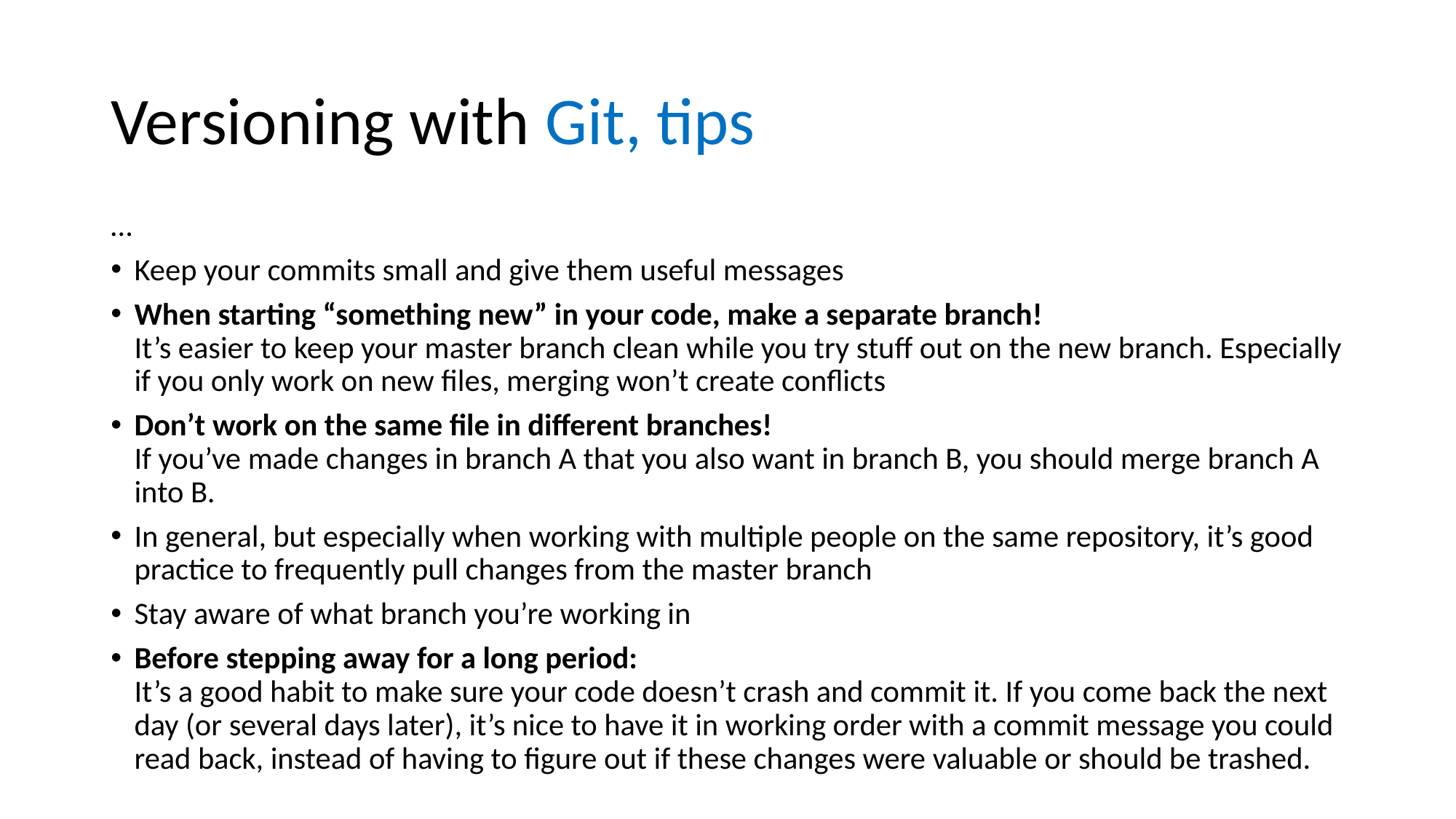

# Versioning with Git, tips
…
Keep your commits small and give them useful messages
When starting “something new” in your code, make a separate branch!
It’s easier to keep your master branch clean while you try stuff out on the new branch. Especially if you only work on new files, merging won’t create conflicts
Don’t work on the same file in different branches!
If you’ve made changes in branch A that you also want in branch B, you should merge branch A into B.
In general, but especially when working with multiple people on the same repository, it’s good practice to frequently pull changes from the master branch
Stay aware of what branch you’re working in
Before stepping away for a long period:
It’s a good habit to make sure your code doesn’t crash and commit it. If you come back the next day (or several days later), it’s nice to have it in working order with a commit message you could read back, instead of having to figure out if these changes were valuable or should be trashed.